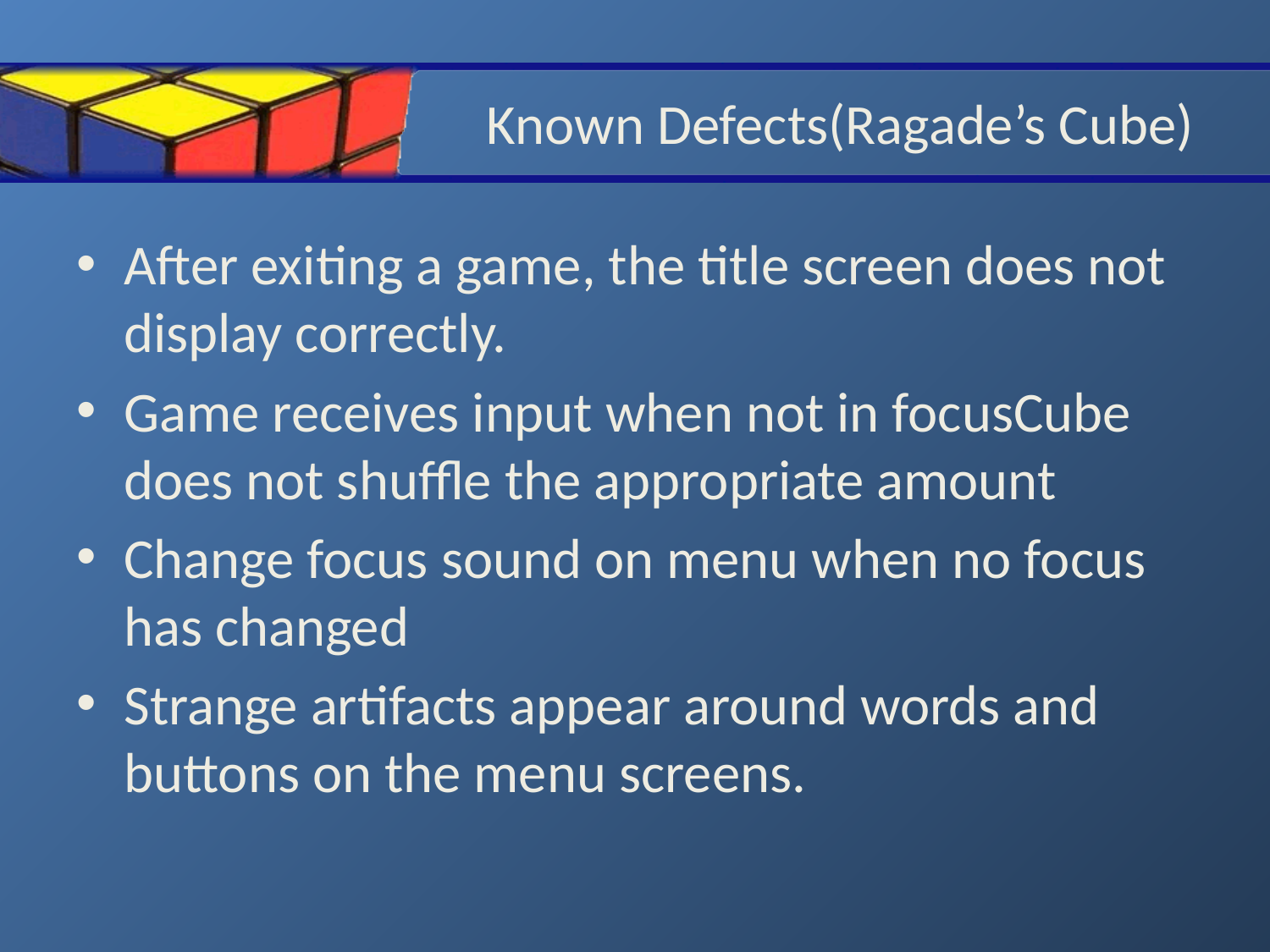

# Known Defects(Ragade’s Cube)
After exiting a game, the title screen does not display correctly.
Game receives input when not in focusCube does not shuffle the appropriate amount
Change focus sound on menu when no focus has changed
Strange artifacts appear around words and buttons on the menu screens.